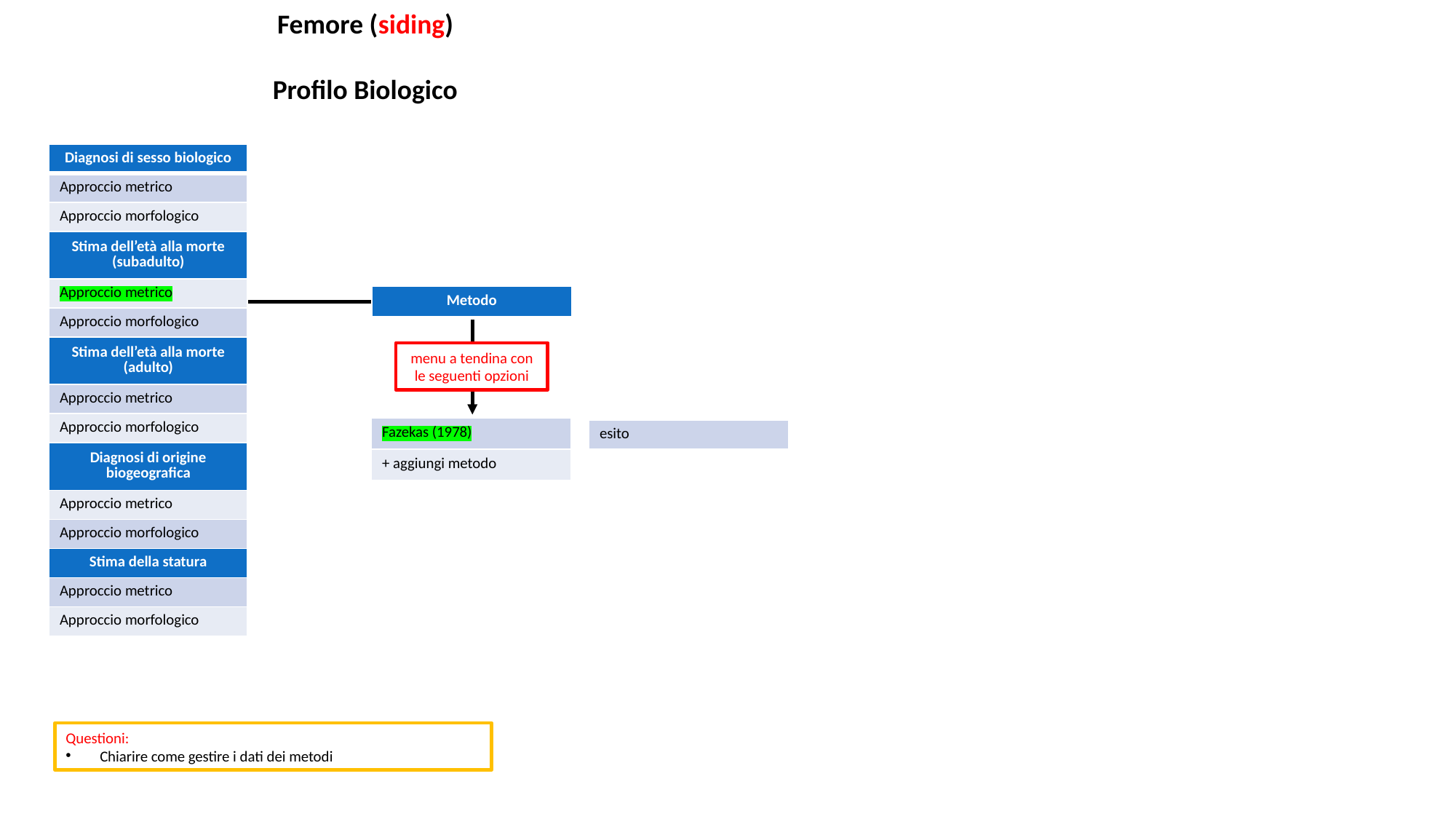

Femore (siding)

Profilo Biologico

| Diagnosi di sesso biologico |
| --- |
| Approccio metrico |
| Approccio morfologico |
| Stima dell’età alla morte (subadulto) |
| Approccio metrico |
| Approccio morfologico |
| Stima dell’età alla morte (adulto) |
| Approccio metrico |
| Approccio morfologico |
| Diagnosi di origine biogeografica |
| Approccio metrico |
| Approccio morfologico |
| Stima della statura |
| Approccio metrico |
| Approccio morfologico |
| Metodo |
| --- |
menu a tendina con le seguenti opzioni
| Fazekas (1978) |
| --- |
| + aggiungi metodo |
| esito |
| --- |
Questioni:
Chiarire come gestire i dati dei metodi